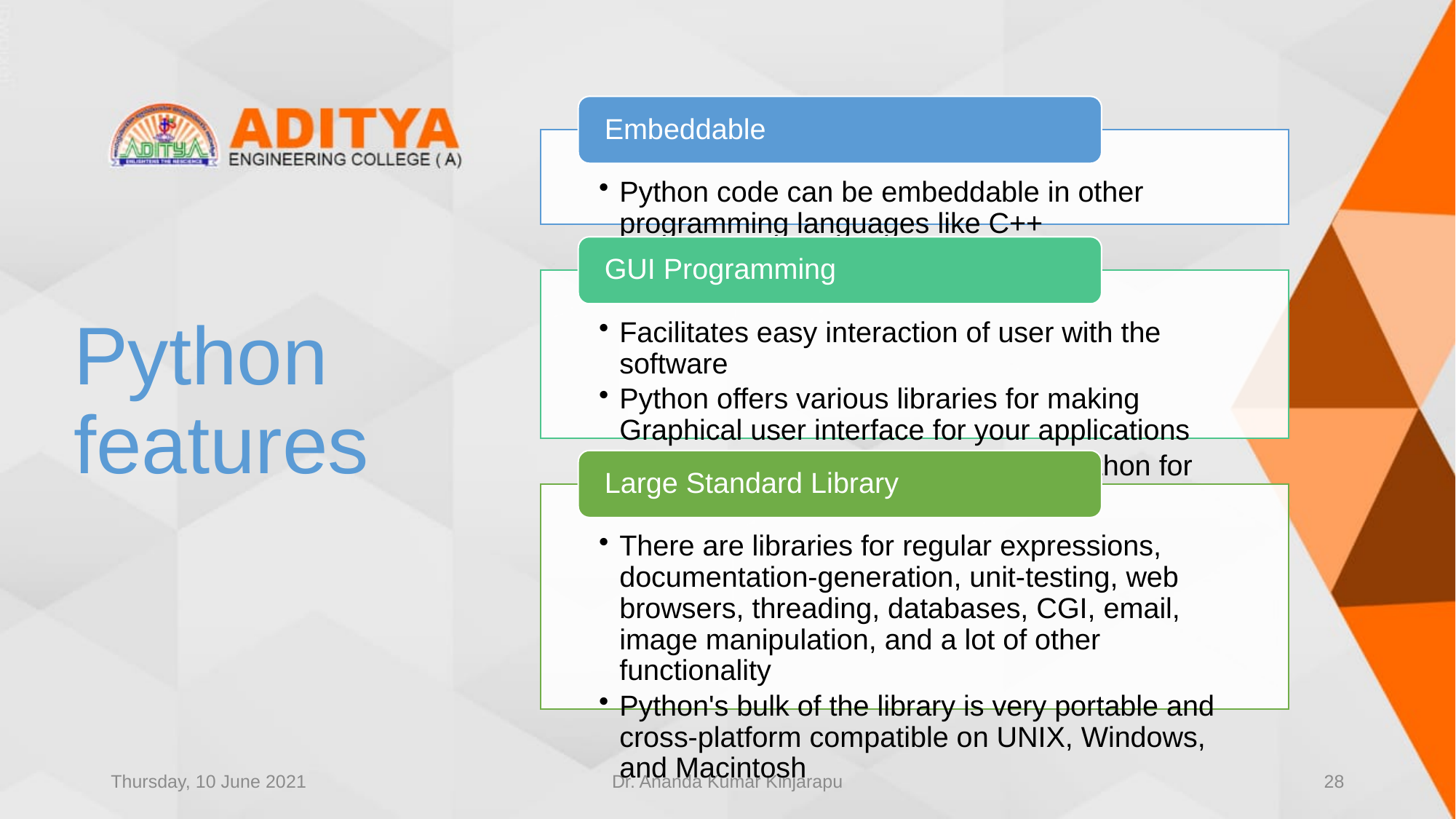

# Python features
Python code can be embeddable in other programming languages like C++
Embeddable
Facilitates easy interaction of user with the software
Python offers various libraries for making Graphical user interface for your applications
you can use Tkinter, wxPython or Jpython for easy and fast development of GUI
GUI Programming
There are libraries for regular expressions, documentation-generation, unit-testing, web browsers, threading, databases, CGI, email, image manipulation, and a lot of other functionality
Python's bulk of the library is very portable and cross-platform compatible on UNIX, Windows, and Macintosh
Large Standard Library
Thursday, 10 June 2021
Dr. Ananda Kumar Kinjarapu
28